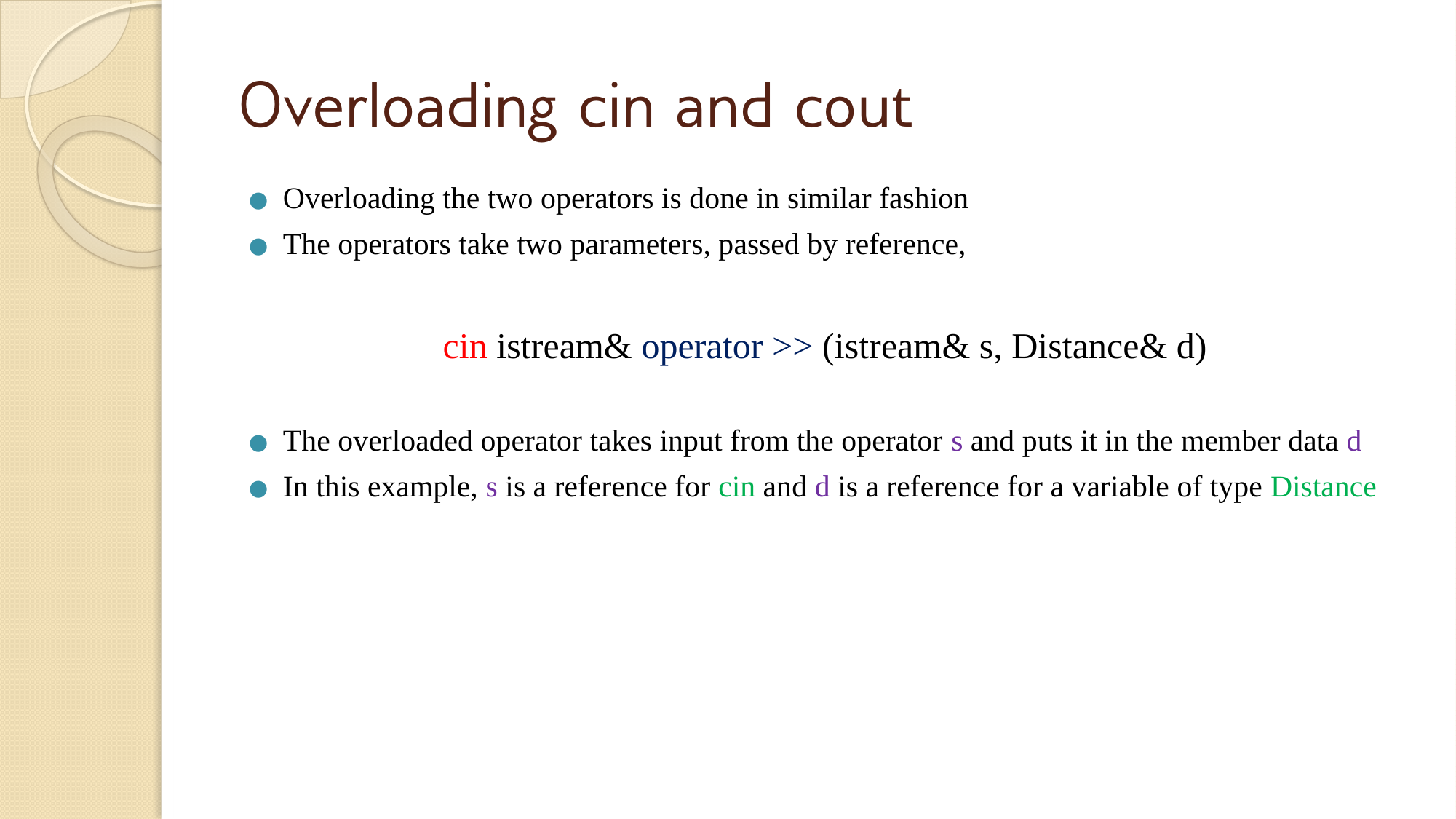

# Overloading cin and cout
Overloading the two operators is done in similar fashion
The operators take two parameters, passed by reference,

cin istream& operator >> (istream& s, Distance& d)

The overloaded operator takes input from the operator s and puts it in the member data d
In this example, s is a reference for cin and d is a reference for a variable of type Distance